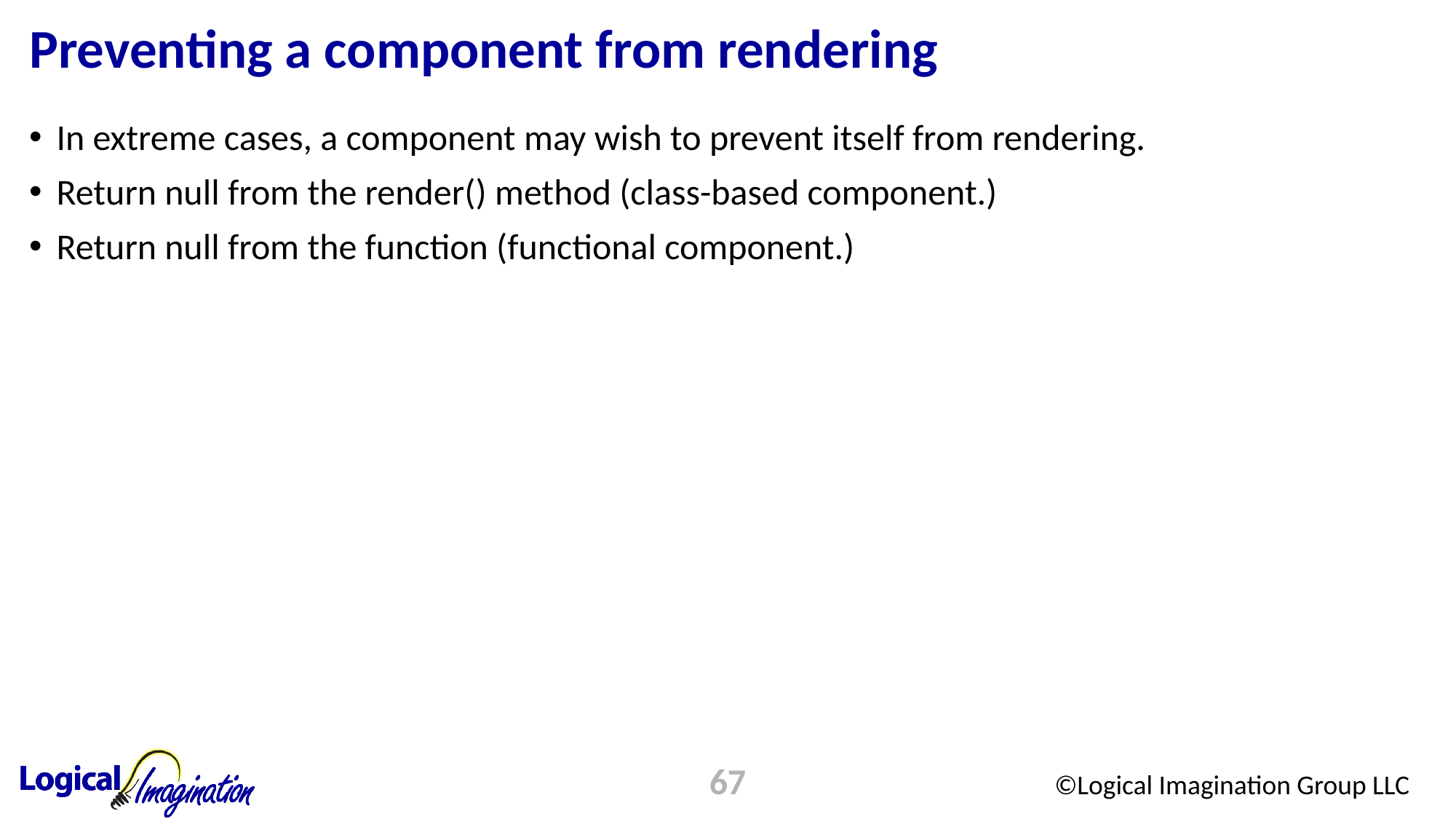

# Preventing a component from rendering
In extreme cases, a component may wish to prevent itself from rendering.
Return null from the render() method (class-based component.)
Return null from the function (functional component.)

67